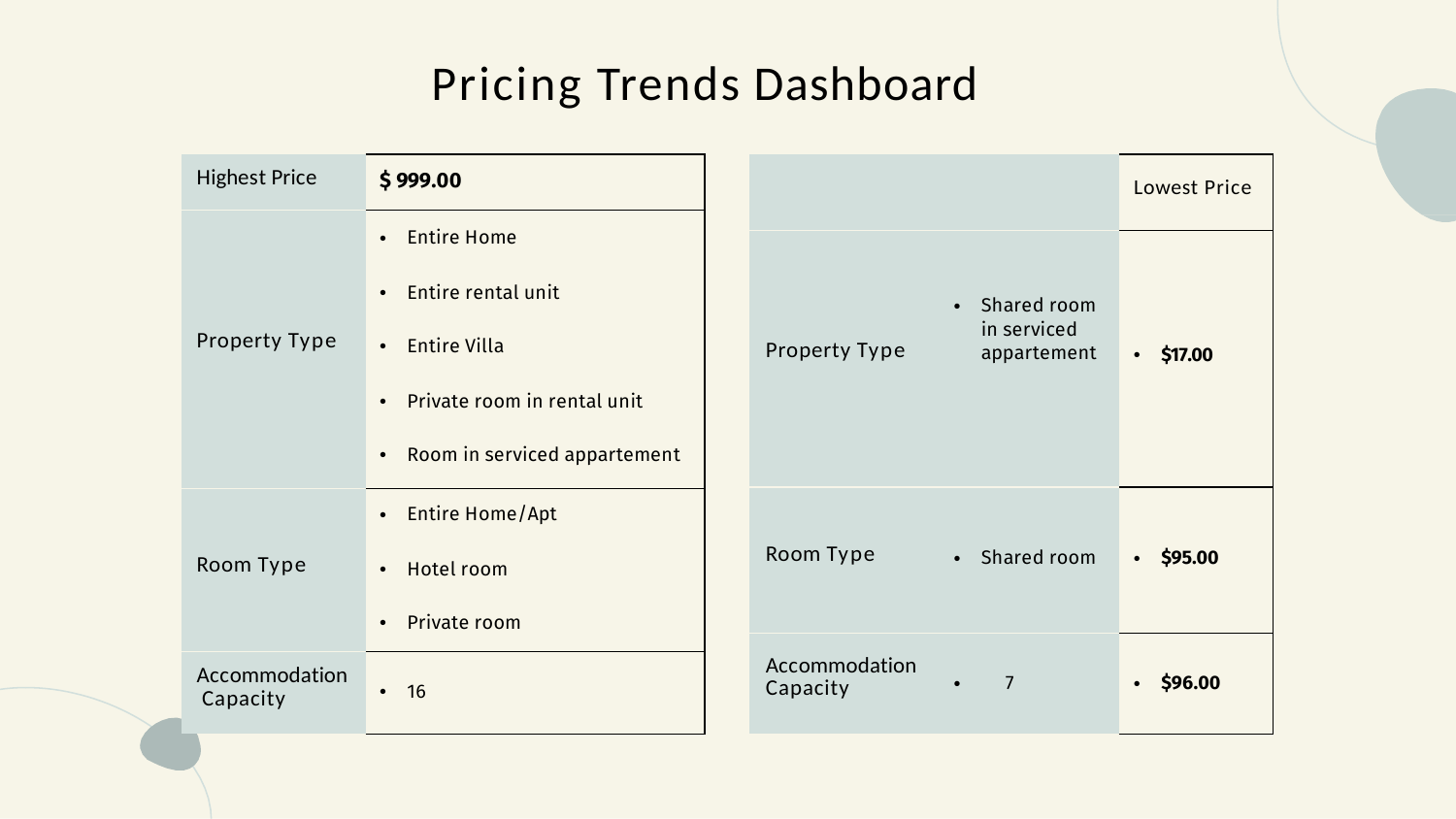

# Pricing Trends Dashboard
| Highest Price | $ 999.00 |
| --- | --- |
| Property Type | Entire Home Entire rental unit Entire Villa Private room in rental unit Room in serviced appartement |
| Room Type | Entire Home/Apt Hotel room Private room |
| Accommodation Capacity | 16 |
|  |  | Lowest Price |
| --- | --- | --- |
| Property Type | Shared room in serviced appartement | $17.00 |
| Room Type | Shared room | $95.00 |
| Accommodation Capacity | 7 | $96.00 |